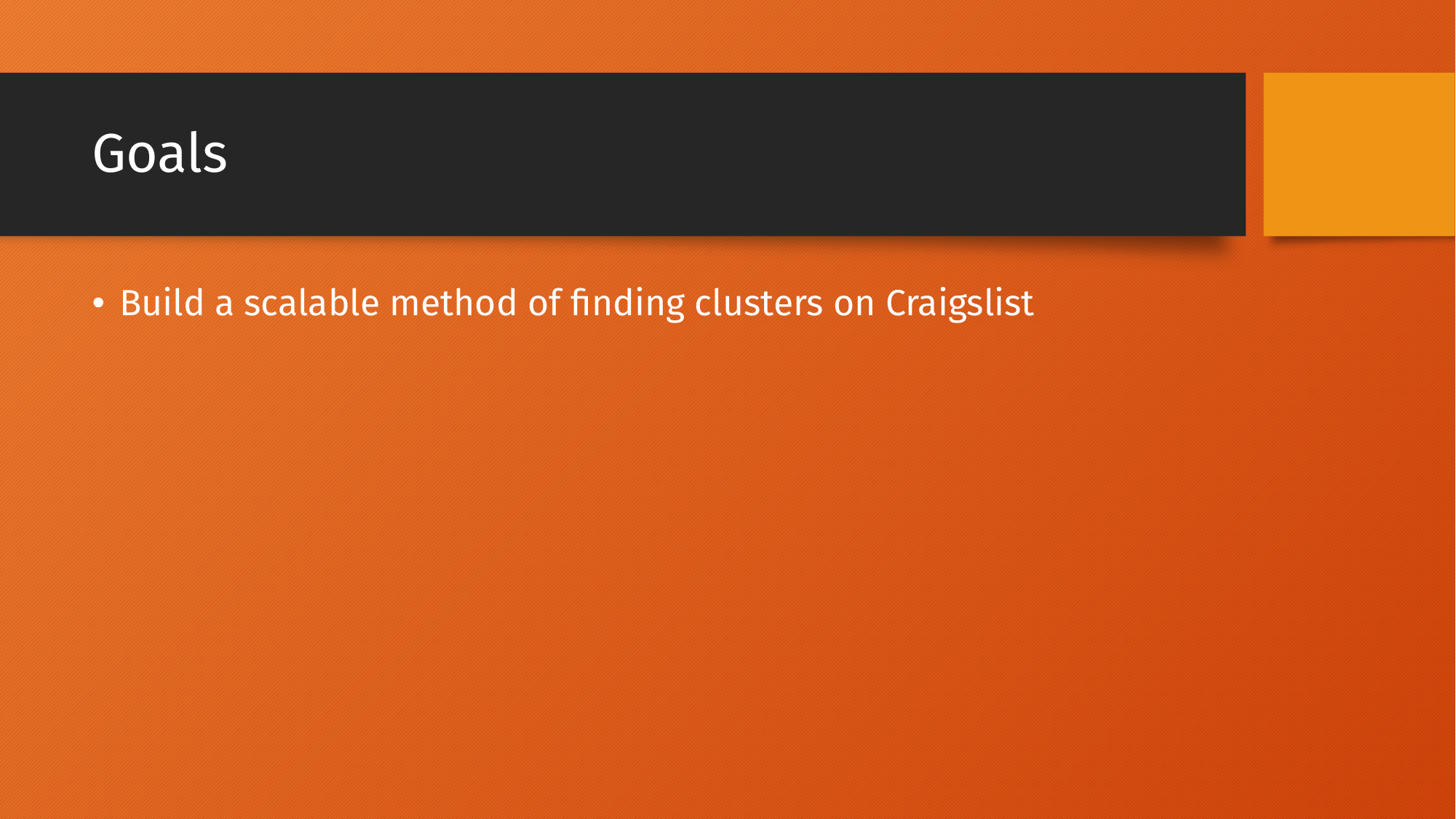

# Goals
Build a scalable method of finding clusters on Craigslist